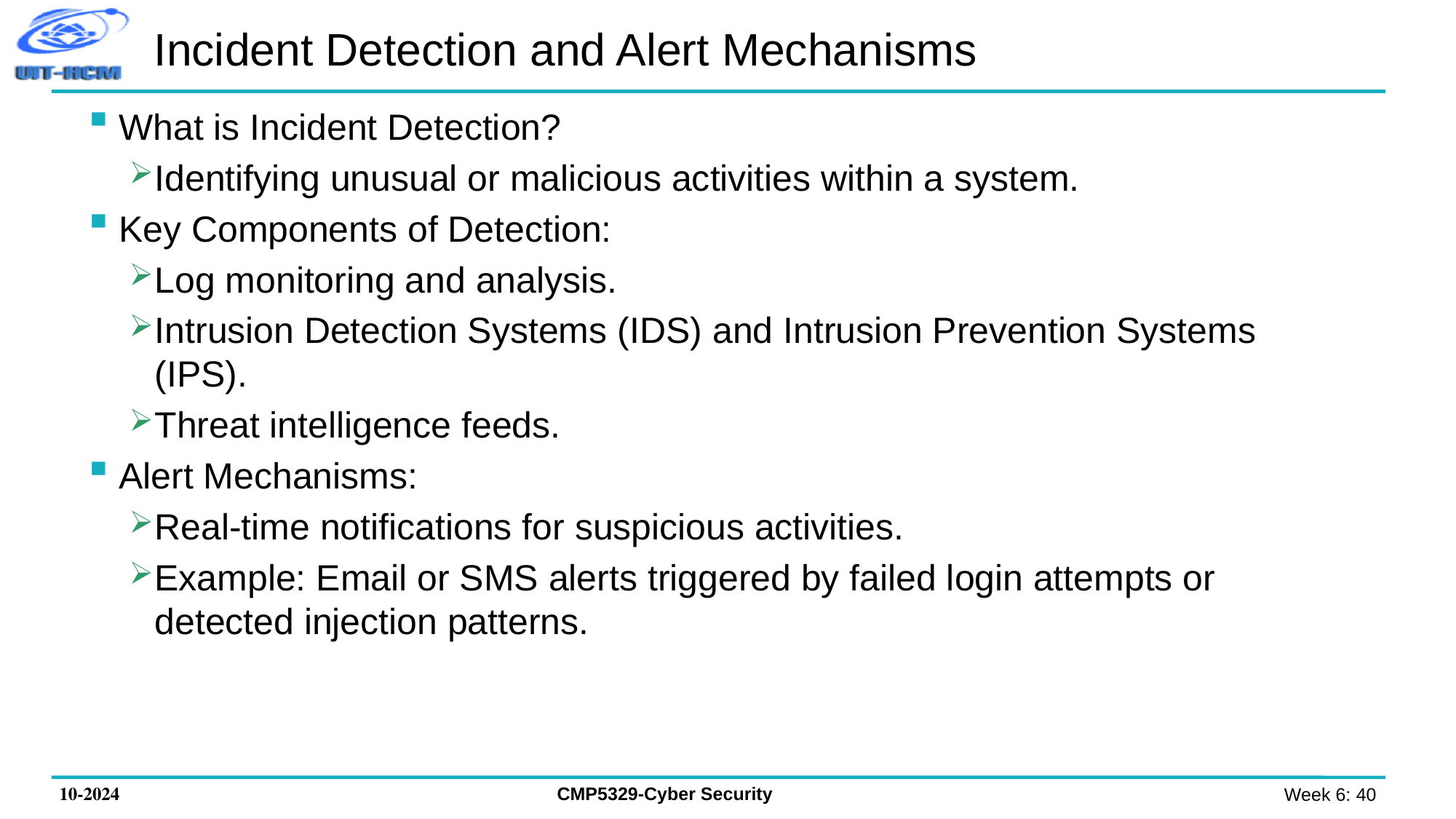

# Incident Detection and Alert Mechanisms
What is Incident Detection?
Identifying unusual or malicious activities within a system.
Key Components of Detection:
Log monitoring and analysis.
Intrusion Detection Systems (IDS) and Intrusion Prevention Systems (IPS).
Threat intelligence feeds.
Alert Mechanisms:
Real-time notifications for suspicious activities.
Example: Email or SMS alerts triggered by failed login attempts or detected injection patterns.